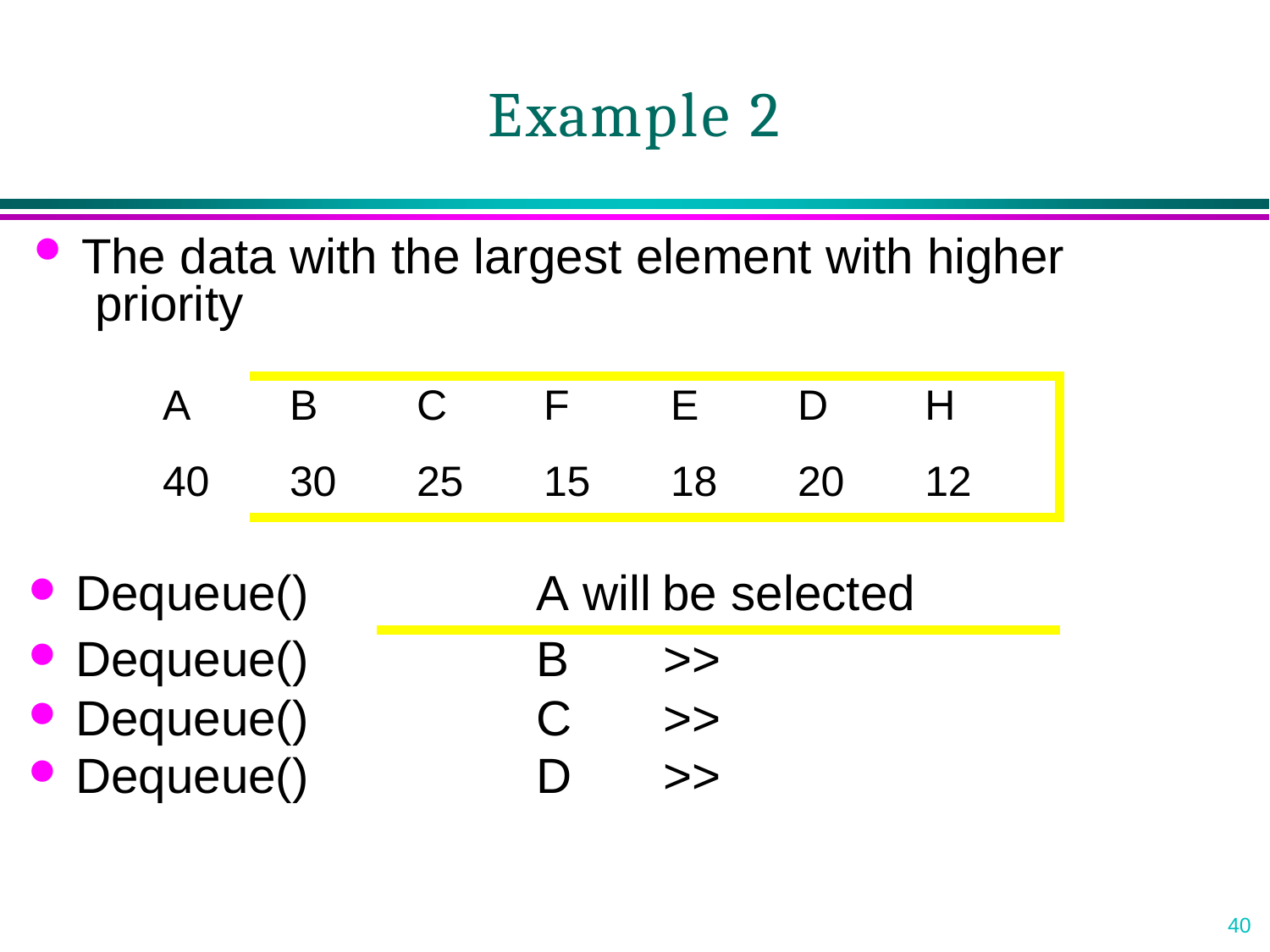

# Example 2
The data with the largest element with higher  priority
| A | B | C | F | E | D | H |
| --- | --- | --- | --- | --- | --- | --- |
| 40 | 30 | 25 | 15 | 18 | 20 | 12 |
| Dequeue() |  | A will |  | be selected |  |  |
| Dequeue() |  | B |  | >> |  |  |
| Dequeue() |  | C |  | >> |  |  |
| Dequeue() |  | D |  | >> |  |  |
40